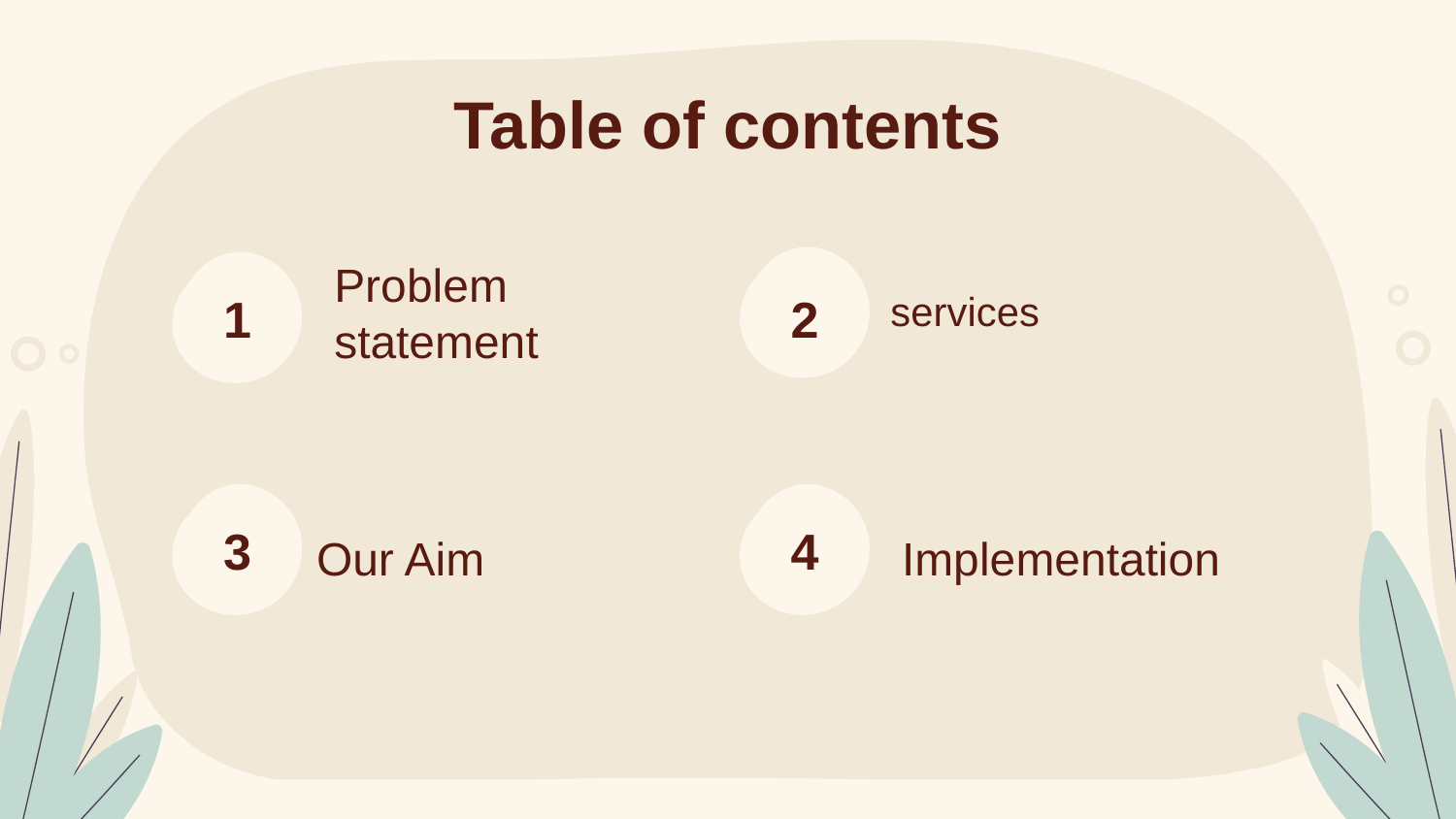

Table of contents

1
2
services
# Problem statement

3
4
Our Aim
Implementation